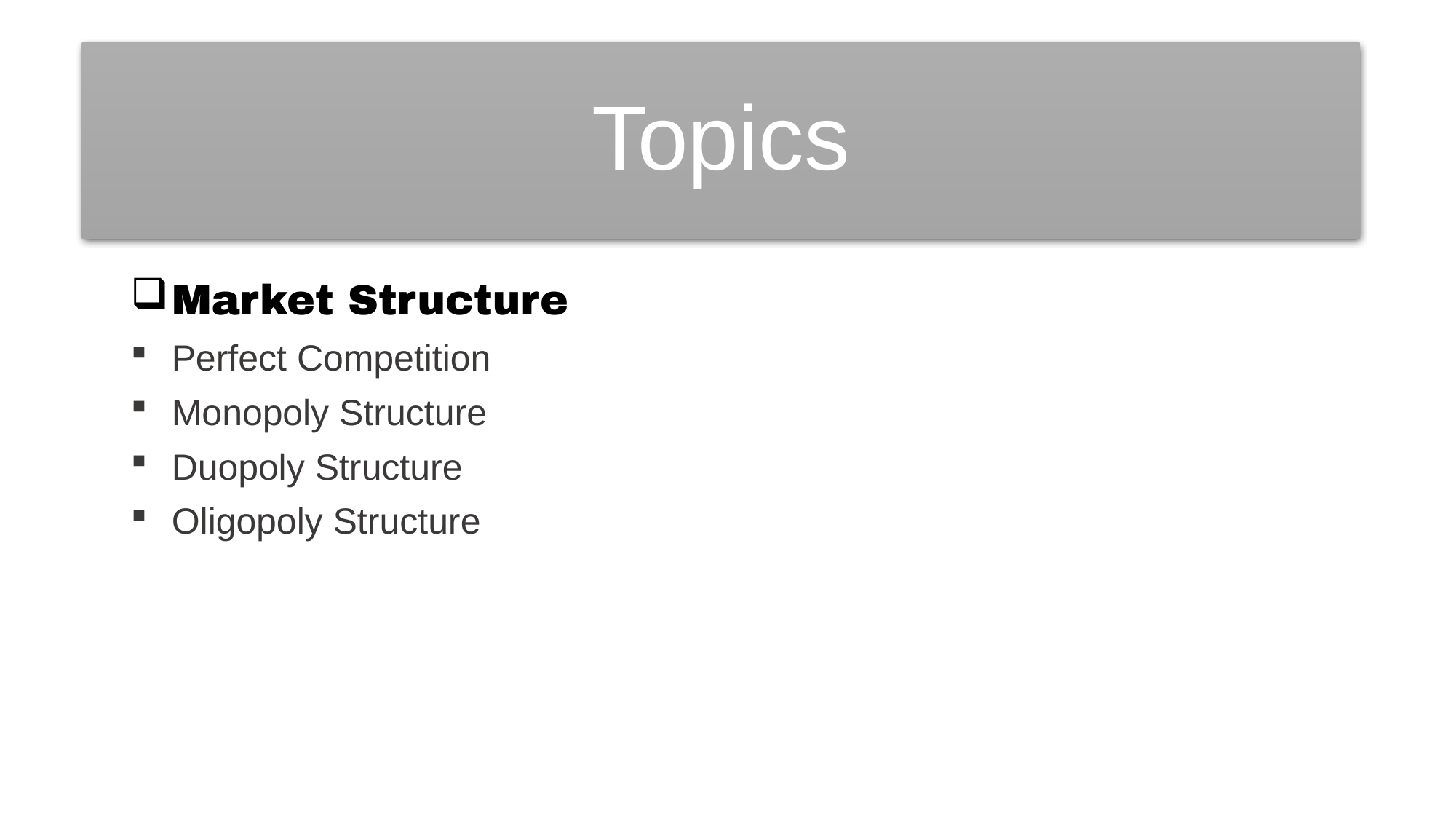

# Topics
Market Structure
Perfect Competition
Monopoly Structure
Duopoly Structure
Oligopoly Structure